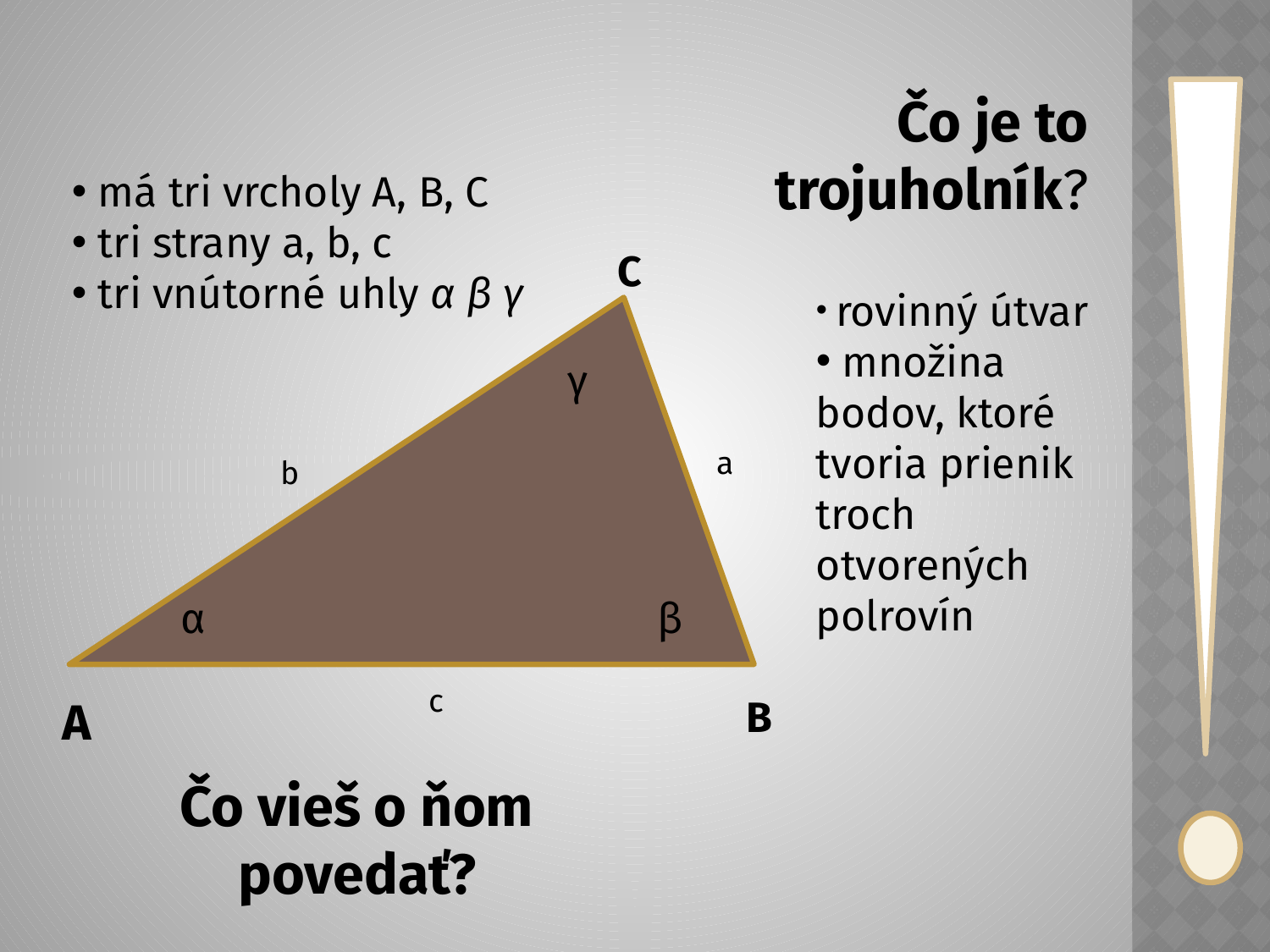

Čo je to trojuholník?

 má tri vrcholy A, B, C
 tri strany a, b, c
 tri vnútorné uhly α β γ

C
 rovinný útvar
 množina bodov, ktoré tvoria prienik troch otvorených polrovín

γ
a
b
α
β
c
A
B
Čo vieš o ňom povedať?